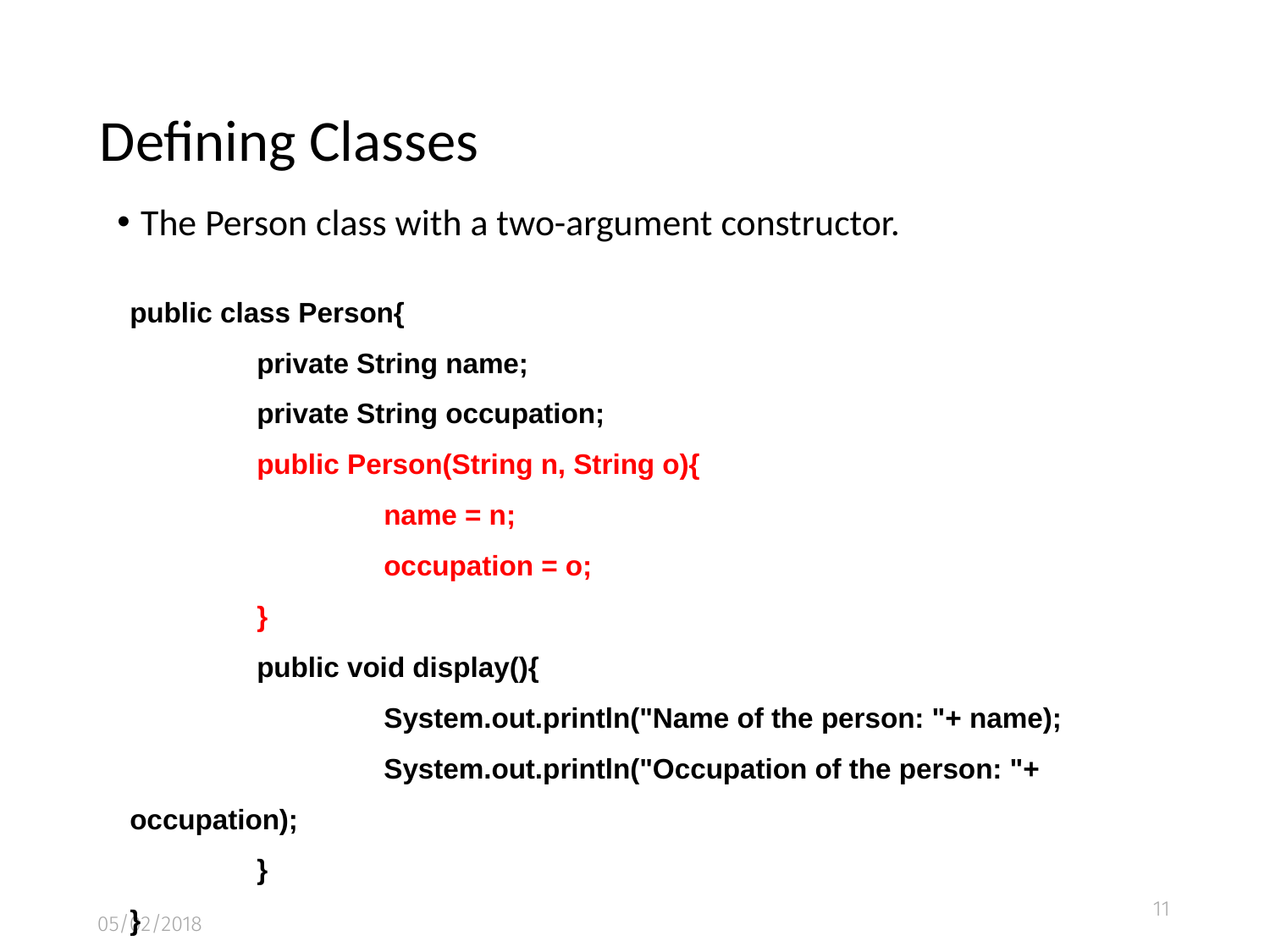

Defining Classes
The Person class with a two-argument constructor.

public class Person{
	private String name;
	private String occupation;
	public Person(String n, String o){
		name = n;
		occupation = o;
	}
	public void display(){
		System.out.println("Name of the person: "+ name);
		System.out.println("Occupation of the person: "+ occupation);
	}
}
11
05/02/2018